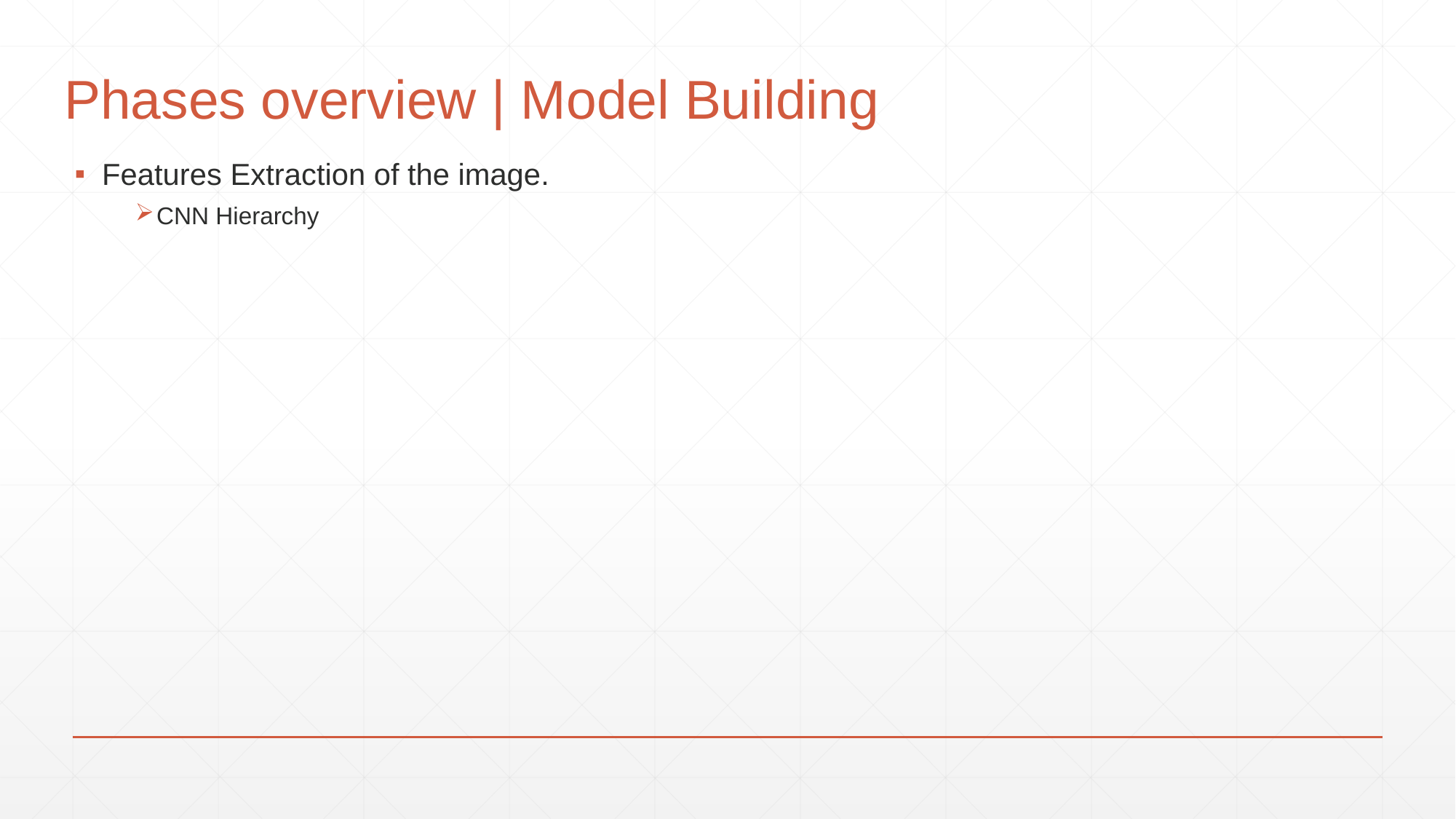

# Phases overview | Model Building
Features Extraction of the image.
CNN Hierarchy